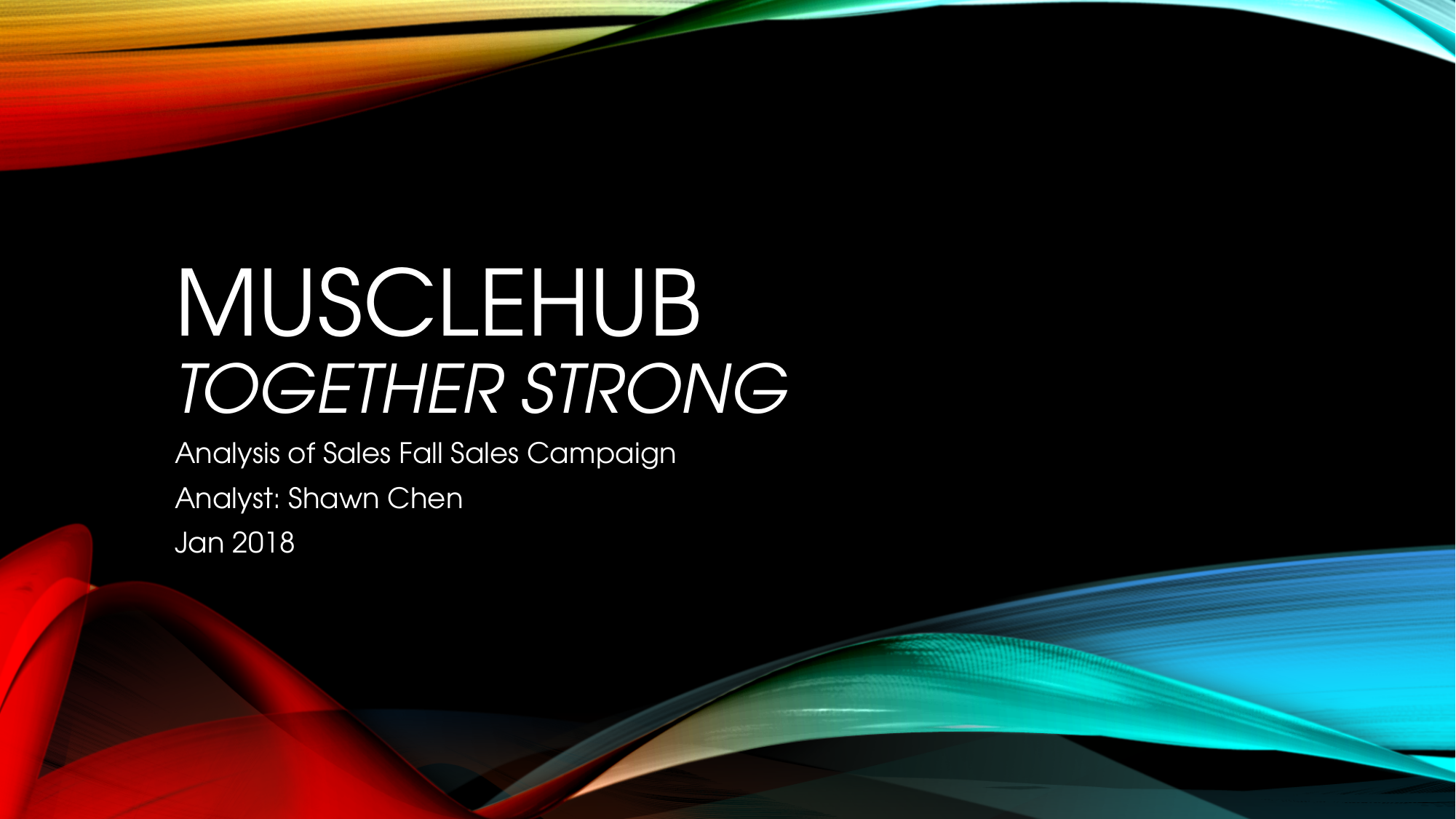

# MUSCLEHUB together STRONG
Analysis of Sales Fall Sales Campaign
Analyst: Shawn Chen
Jan 2018